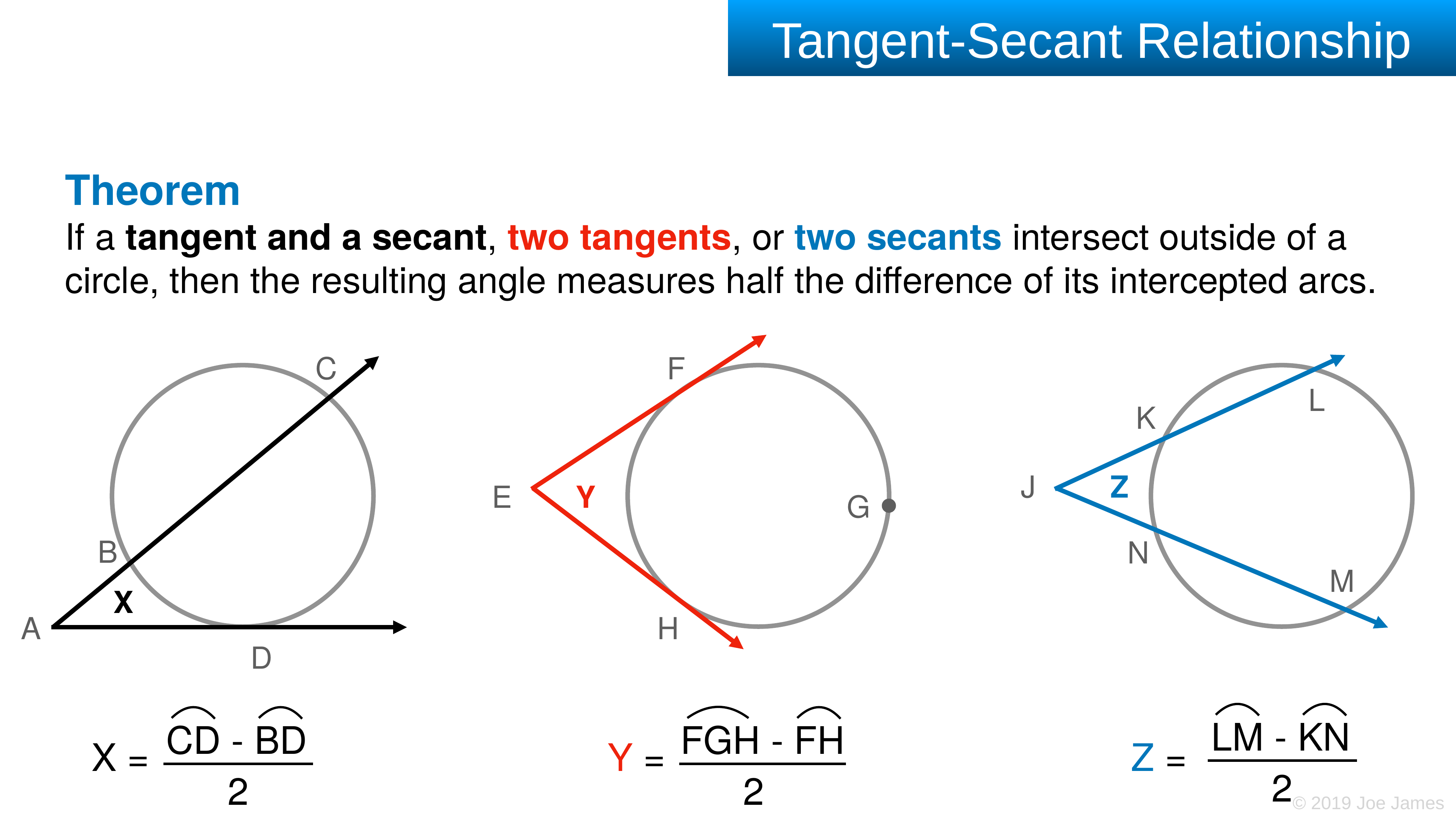

# Tangent-Secant Relationship
Theorem
If a tangent and a secant, two tangents, or two secants intersect outside of a circle, then the resulting angle measures half the difference of its intercepted arcs.

C
F

L
K
Z
J
Y
E
G

B
N
M
X
A
H

D

LM - KN
CD - BD
FGH - FH
X =
Y =
Z =

2

2
2